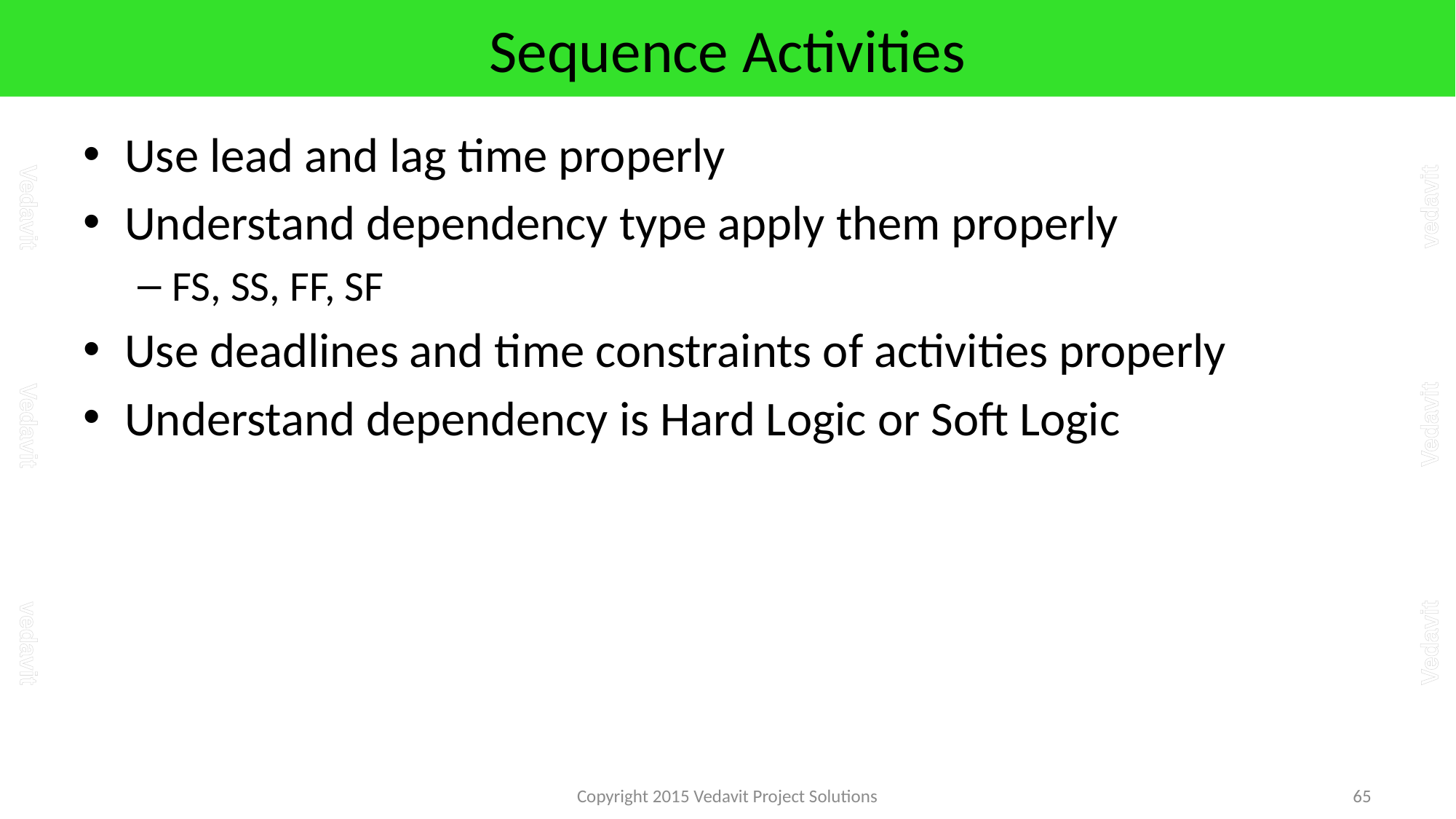

# Sequence Activities
Use lead and lag time properly
Understand dependency type apply them properly
FS, SS, FF, SF
Use deadlines and time constraints of activities properly
Understand dependency is Hard Logic or Soft Logic
Copyright 2015 Vedavit Project Solutions
65